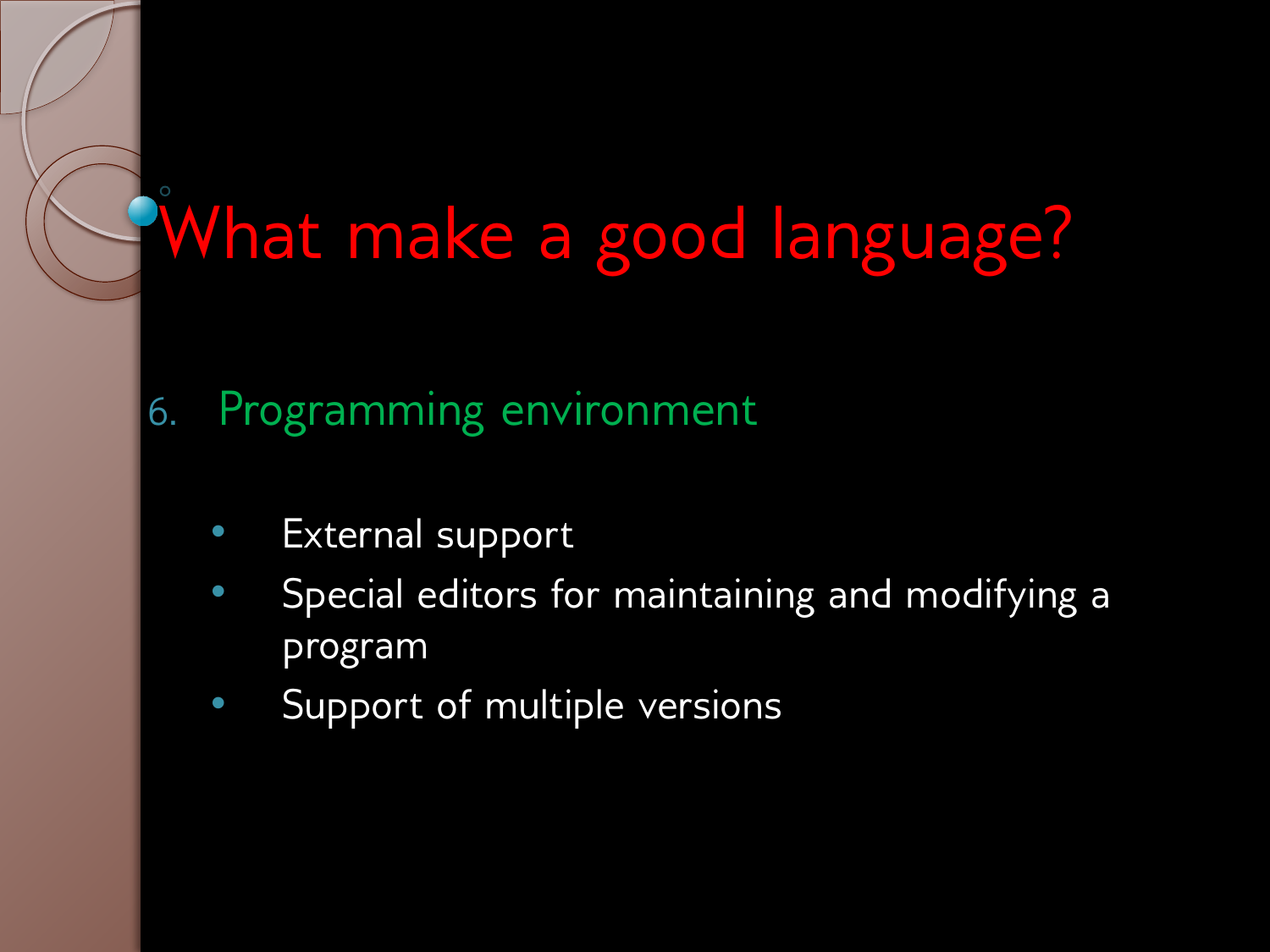

# What make a good language?
Programming environment

External support
Special editors for maintaining and modifying a program
Support of multiple versions